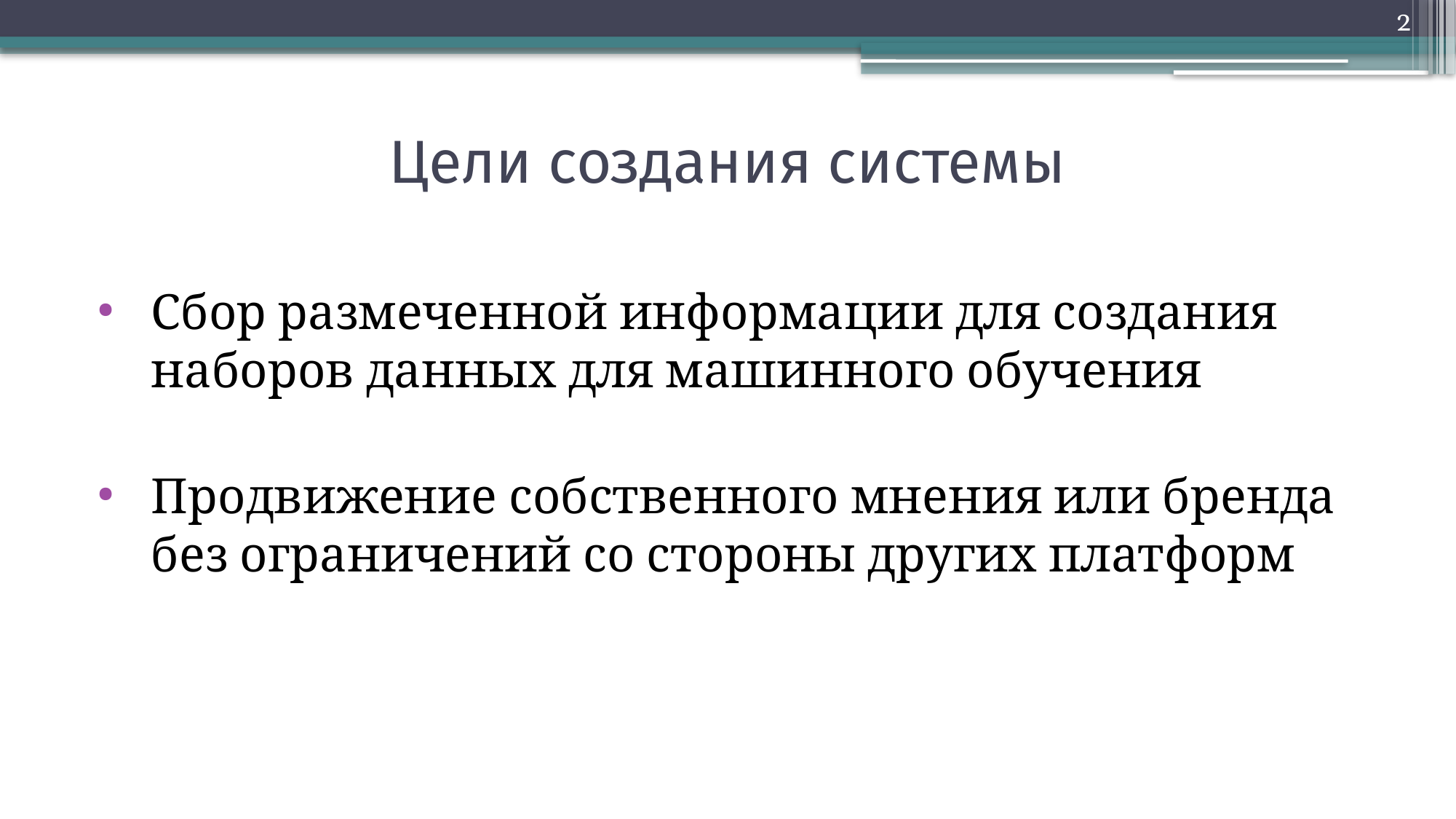

2
# Цели создания системы
Сбор размеченной информации для создания наборов данных для машинного обучения

Продвижение собственного мнения или бренда без ограничений со стороны других платформ